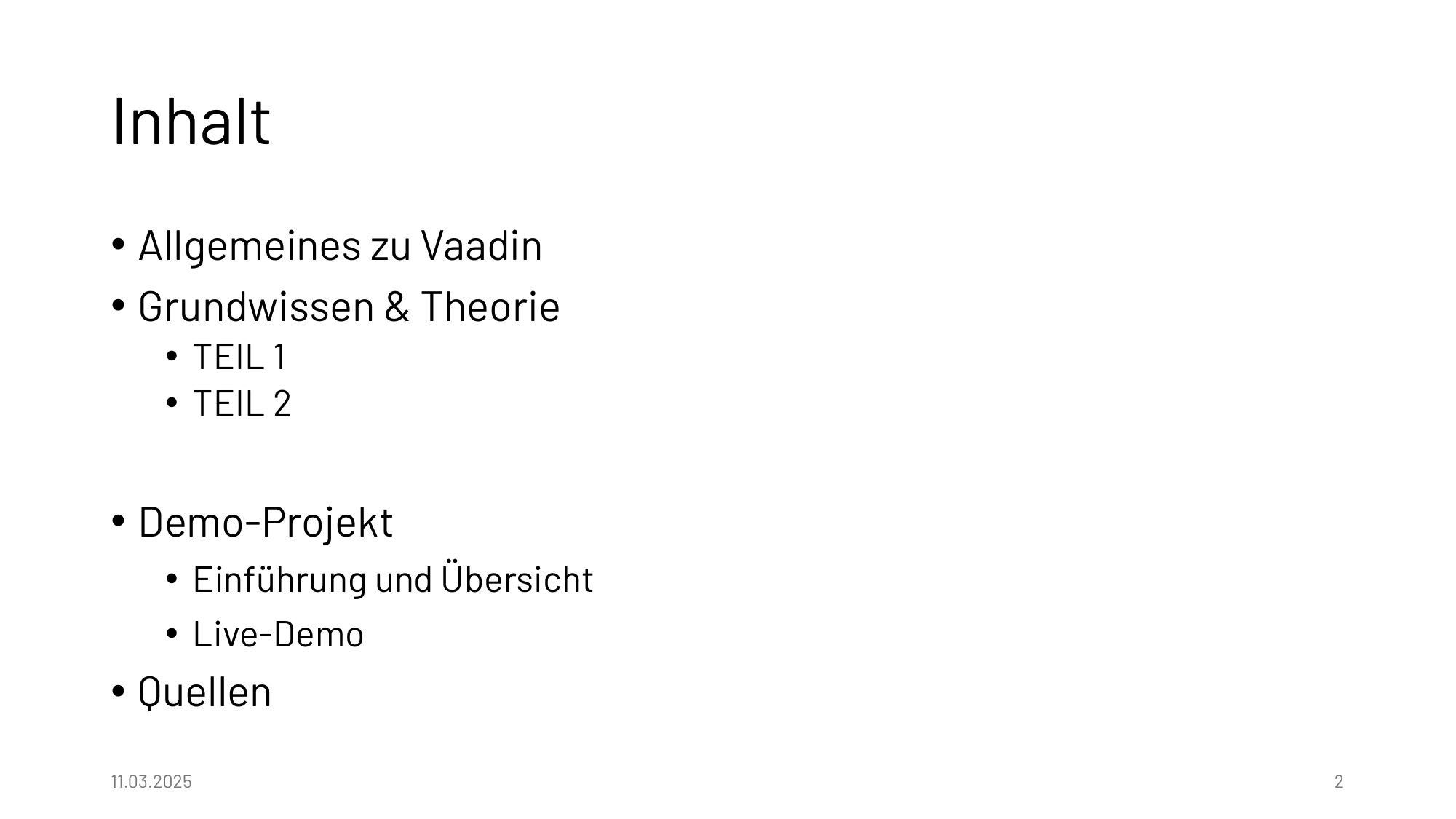

# Inhalt
Allgemeines zu Vaadin
Grundwissen & Theorie
TEIL 1
TEIL 2

Demo-Projekt
Einführung und Übersicht
Live-Demo
Quellen
11.03.2025
2